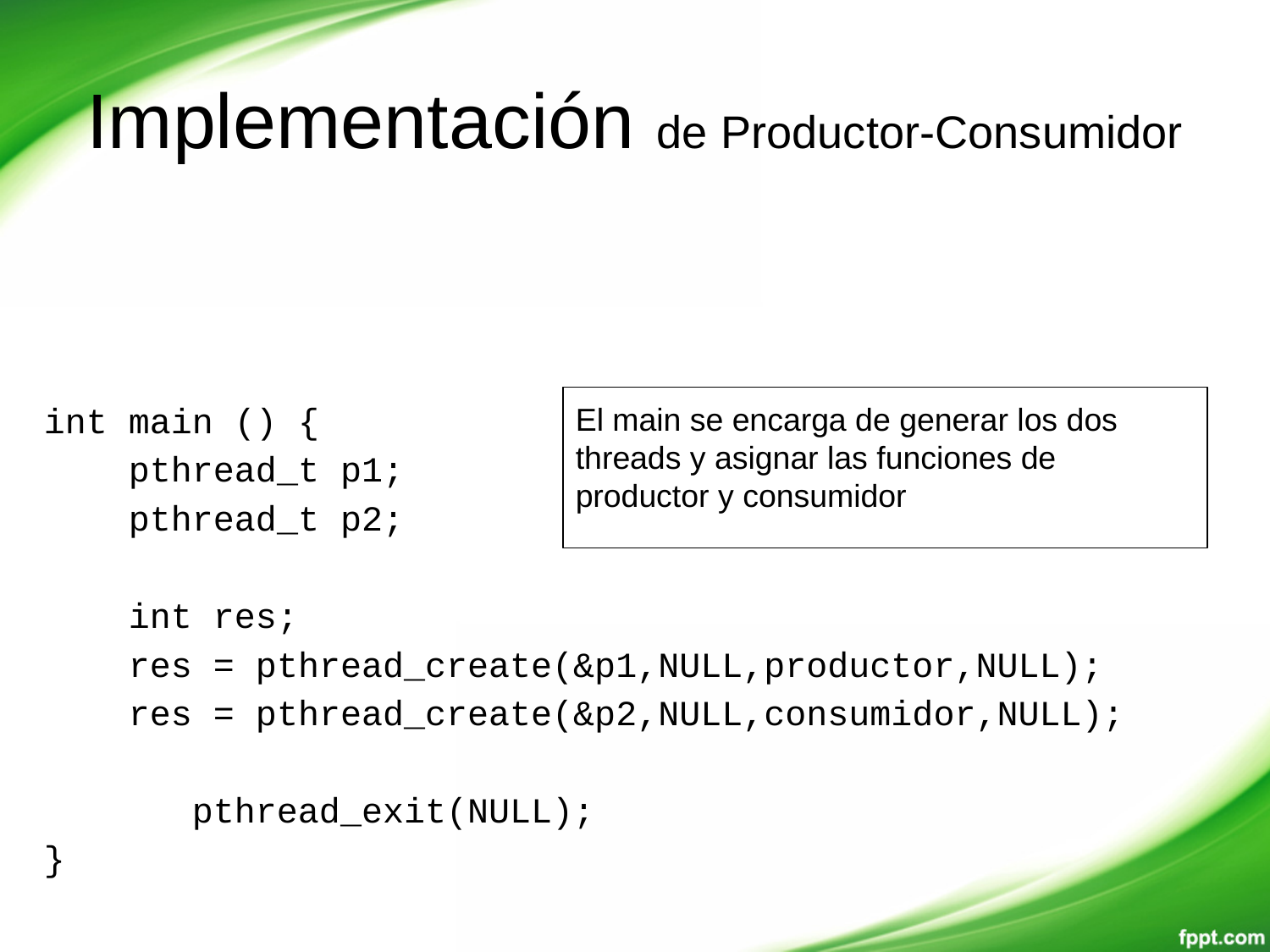

# Implementación de Productor-Consumidor

int main () {
    pthread_t p1;
    pthread_t p2;

    int res;
    res = pthread_create(&p1,NULL,productor,NULL);
    res = pthread_create(&p2,NULL,consumidor,NULL);
  	 pthread_exit(NULL);
}
El main se encarga de generar los dos threads y asignar las funciones de productor y consumidor